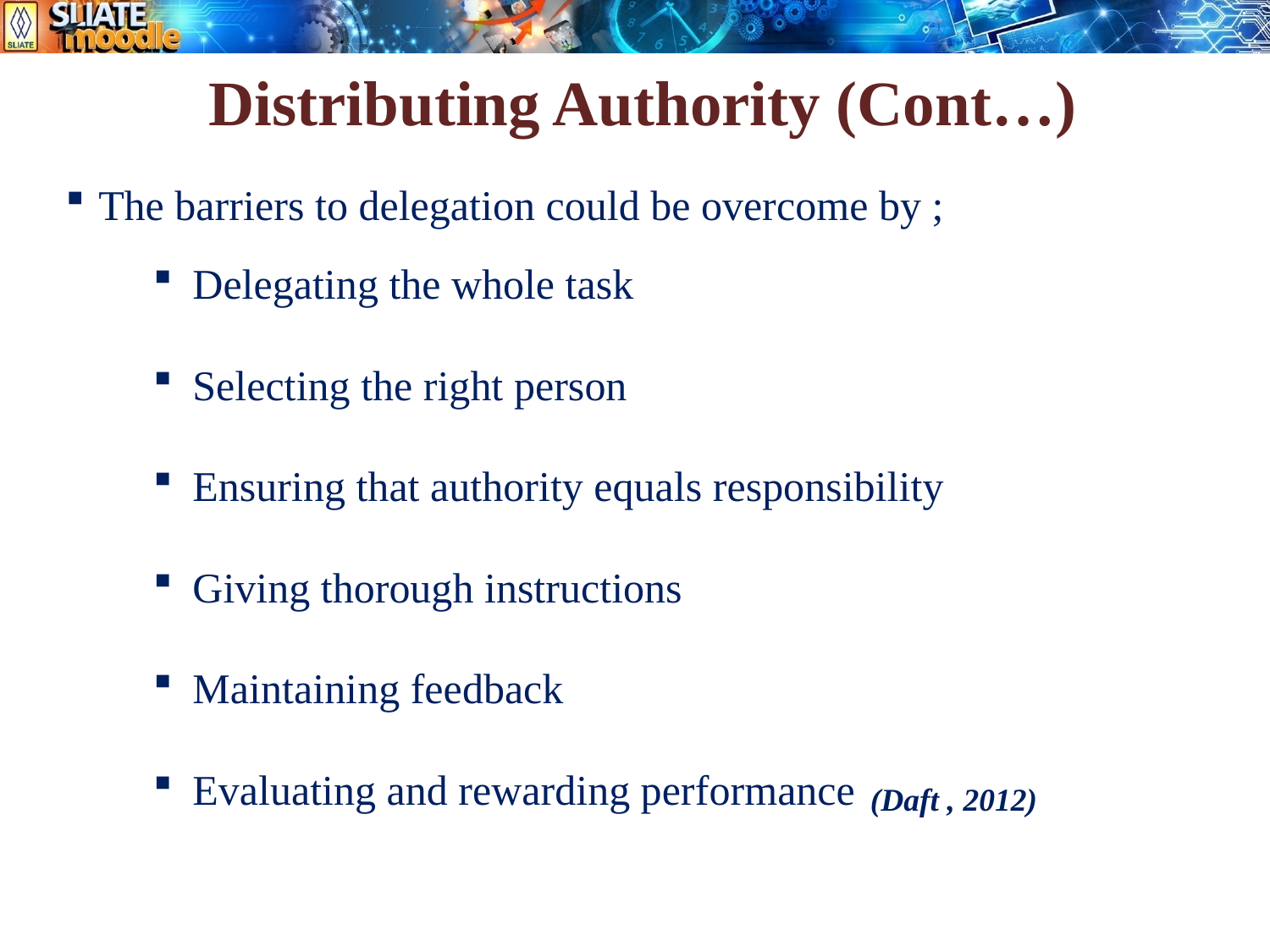

# Distributing Authority (Cont…)

The barriers to delegation could be overcome by ;

Delegating the whole task

Selecting the right person

Ensuring that authority equals responsibility

Giving thorough instructions

Maintaining feedback

Evaluating and rewarding performance

(Daft , 2012)